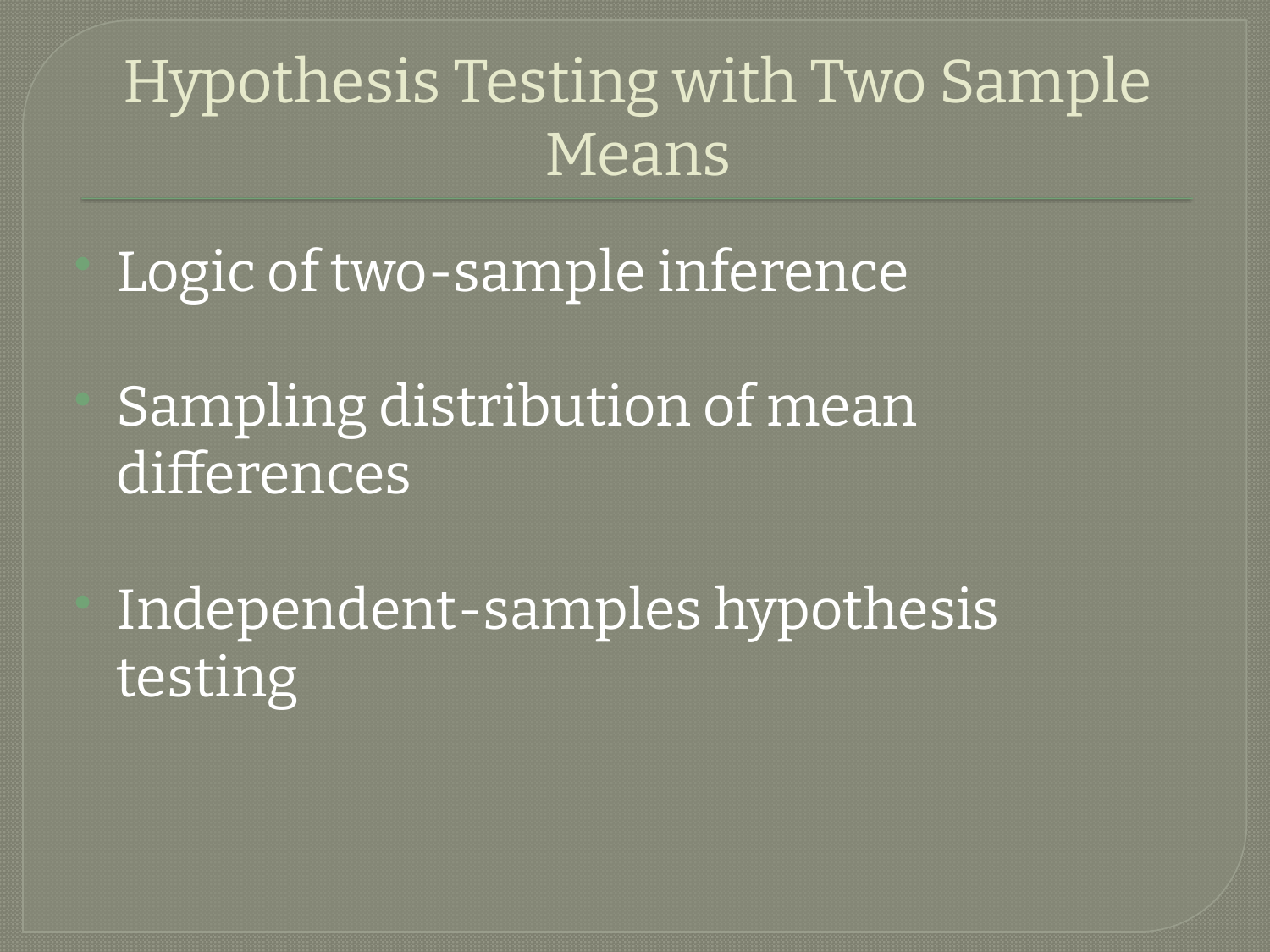

# Hypothesis Testing with Two Sample Means
Logic of two-sample inference

Sampling distribution of mean differences

Independent-samples hypothesis testing